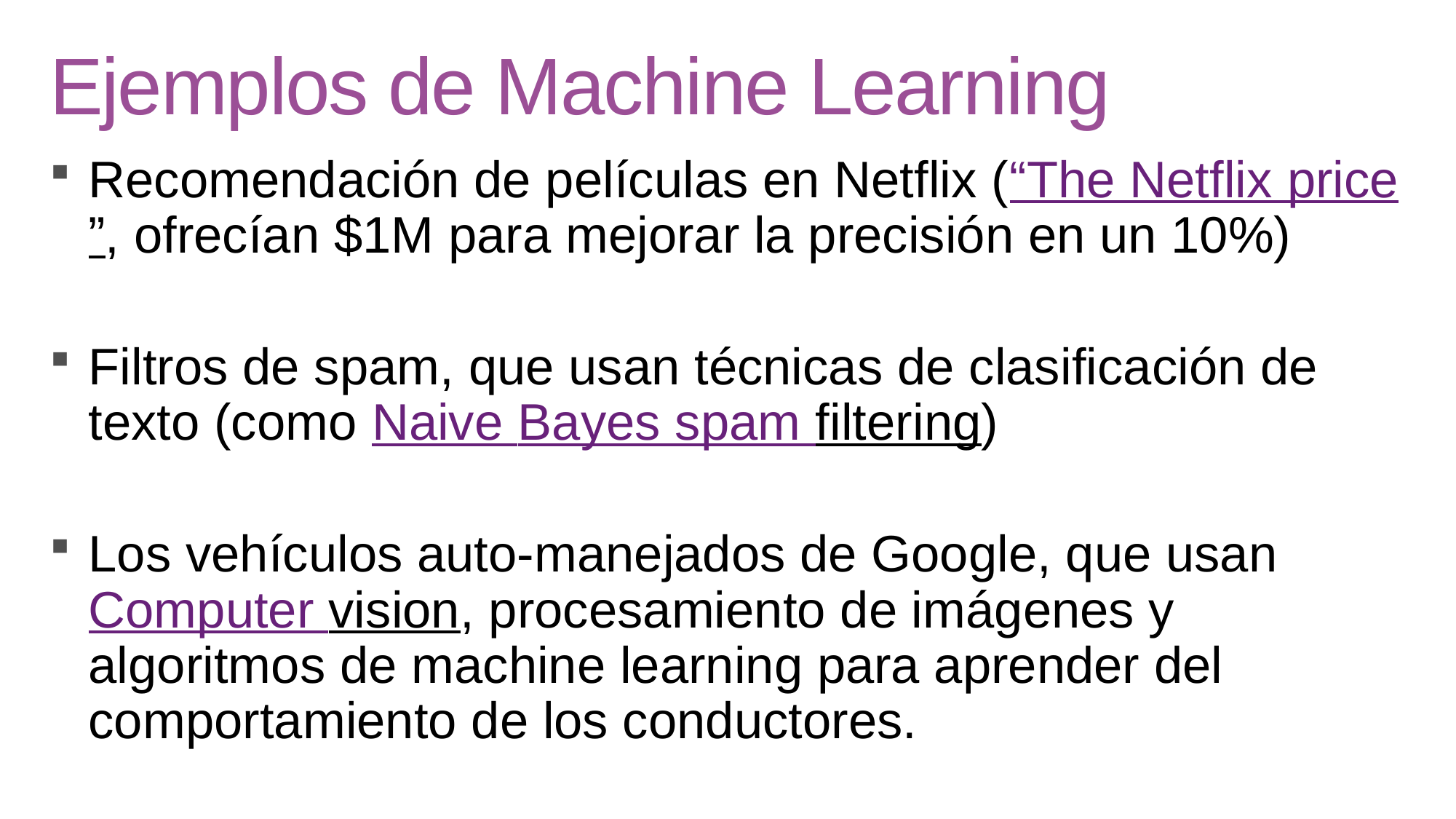

# Ejemplos de Machine Learning
Recomendación de películas en Netflix (“The Netflix price”, ofrecían $1M para mejorar la precisión en un 10%)

Filtros de spam, que usan técnicas de clasificación de texto (como Naive Bayes spam filtering)

Los vehículos auto-manejados de Google, que usan Computer vision, procesamiento de imágenes y algoritmos de machine learning para aprender del comportamiento de los conductores.